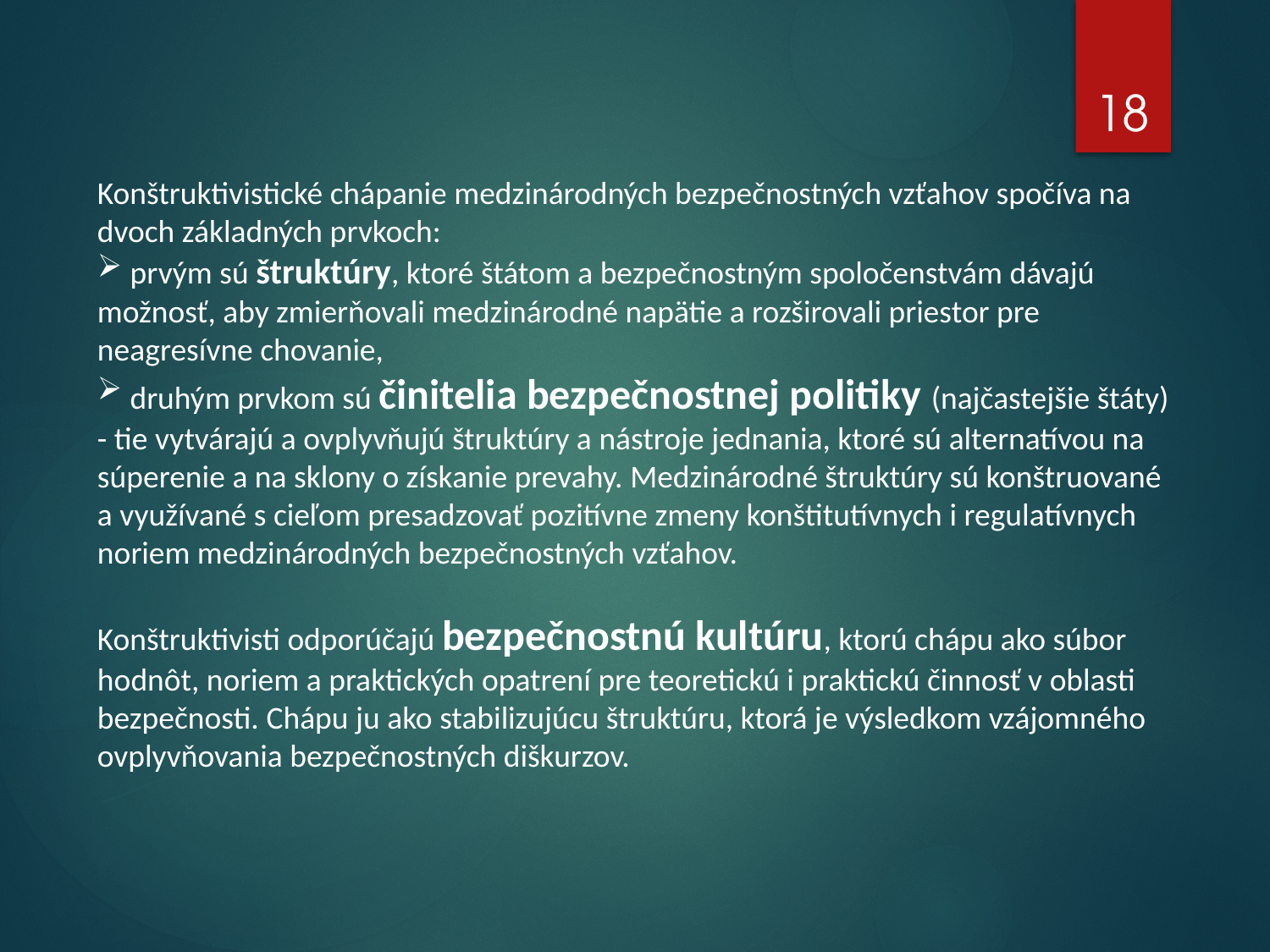

18
Konštruktivistické chápanie medzinárodných bezpečnostných vzťahov spočíva na dvoch základných prvkoch:
 prvým sú štruktúry, ktoré štátom a bezpečnostným spoločenstvám dávajú možnosť, aby zmierňovali medzinárodné napätie a rozširovali priestor pre neagresívne chovanie,
 druhým prvkom sú činitelia bezpečnostnej politiky (najčastejšie štáty) - tie vytvárajú a ovplyvňujú štruktúry a nástroje jednania, ktoré sú alternatívou na súperenie a na sklony o získanie prevahy. Medzinárodné štruktúry sú konštruované a využívané s cieľom presadzovať pozitívne zmeny konštitutívnych i regulatívnych noriem medzinárodných bezpečnostných vzťahov.

Konštruktivisti odporúčajú bezpečnostnú kultúru, ktorú chápu ako súbor hodnôt, noriem a praktických opatrení pre teoretickú i praktickú činnosť v oblasti bezpečnosti. Chápu ju ako stabilizujúcu štruktúru, ktorá je výsledkom vzájomného ovplyvňovania bezpečnostných diškurzov.